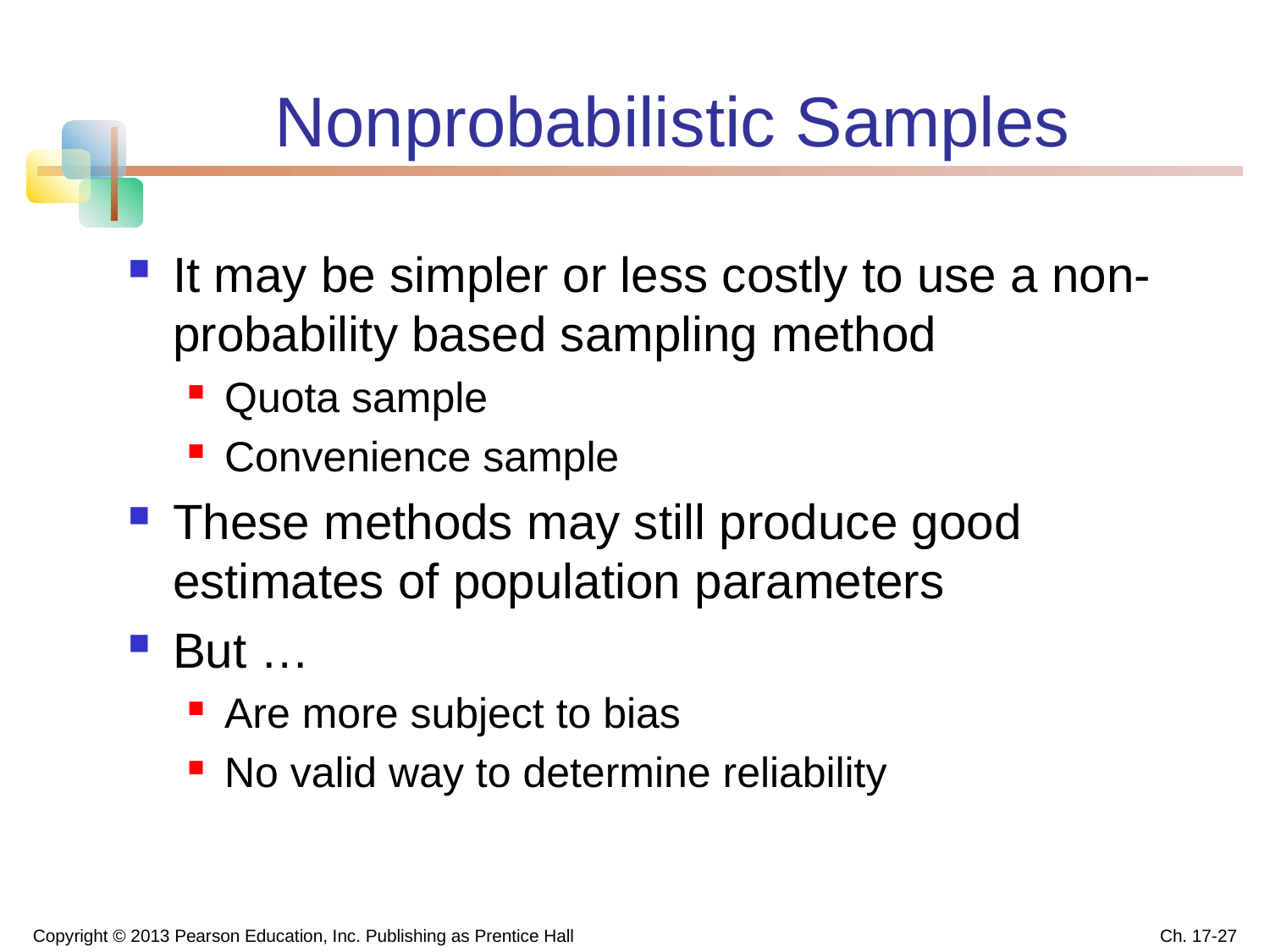

# Nonprobabilistic Samples
It may be simpler or less costly to use a non-probability based sampling method
Quota sample
Convenience sample
These methods may still produce good estimates of population parameters
But …
Are more subject to bias
No valid way to determine reliability
Copyright © 2013 Pearson Education, Inc. Publishing as Prentice Hall
Ch. 17-27